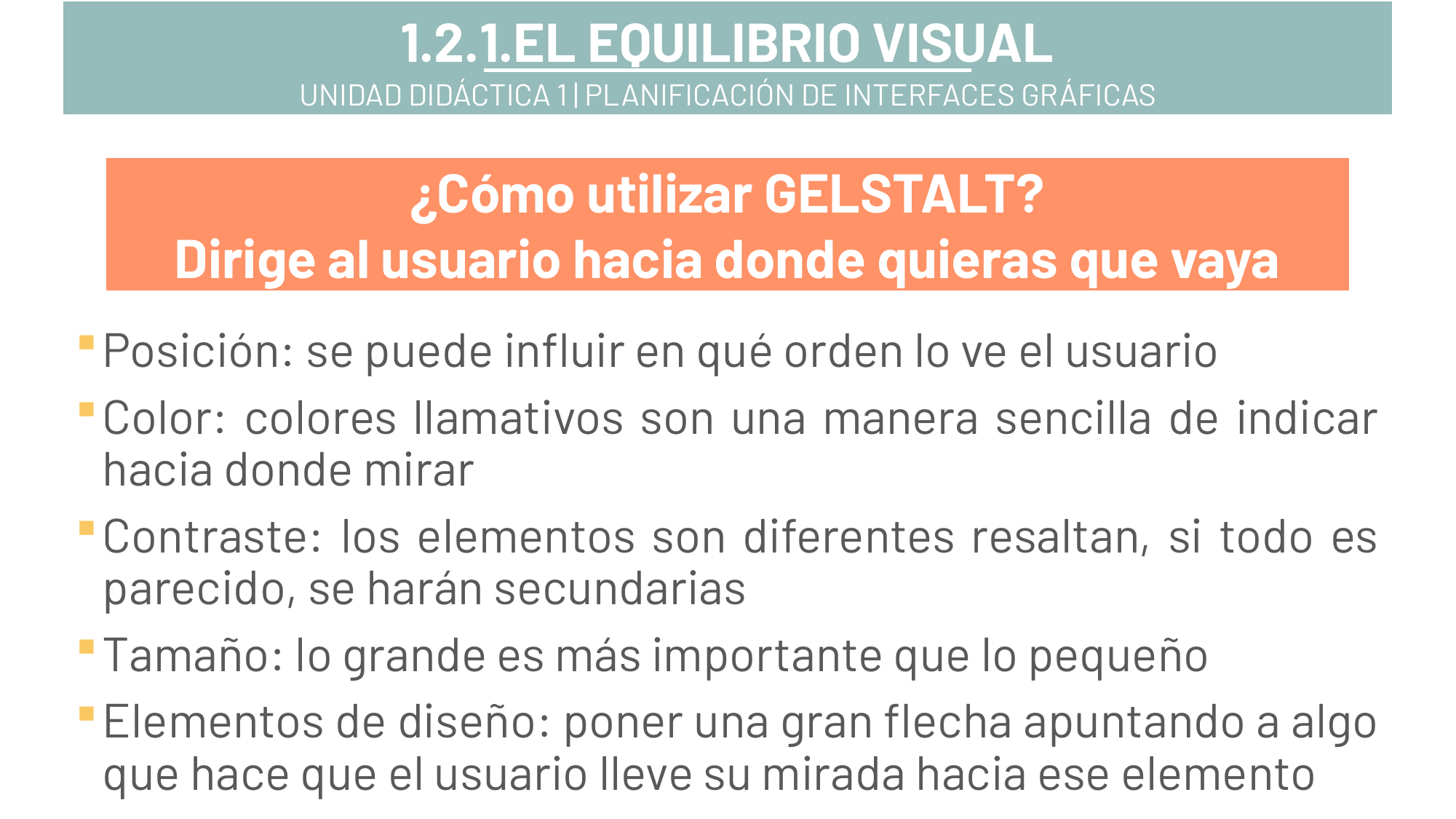

1.2.1.EL EQUILIBRIO VISUAL
UNIDAD DIDÁCTICA 1 | PLANIFICACIÓN DE INTERFACES GRÁFICAS
¿Cómo utilizar GELSTALT?
Dirige al usuario hacia donde quieras que vaya

Posición: se puede influir en qué orden lo ve el usuario
Color: colores llamativos son una manera sencilla de indicar hacia donde mirar
Contraste: los elementos son diferentes resaltan, si todo es parecido, se harán secundarias
Tamaño: lo grande es más importante que lo pequeño
Elementos de diseño: poner una gran flecha apuntando a algo que hace que el usuario lleve su mirada hacia ese elemento